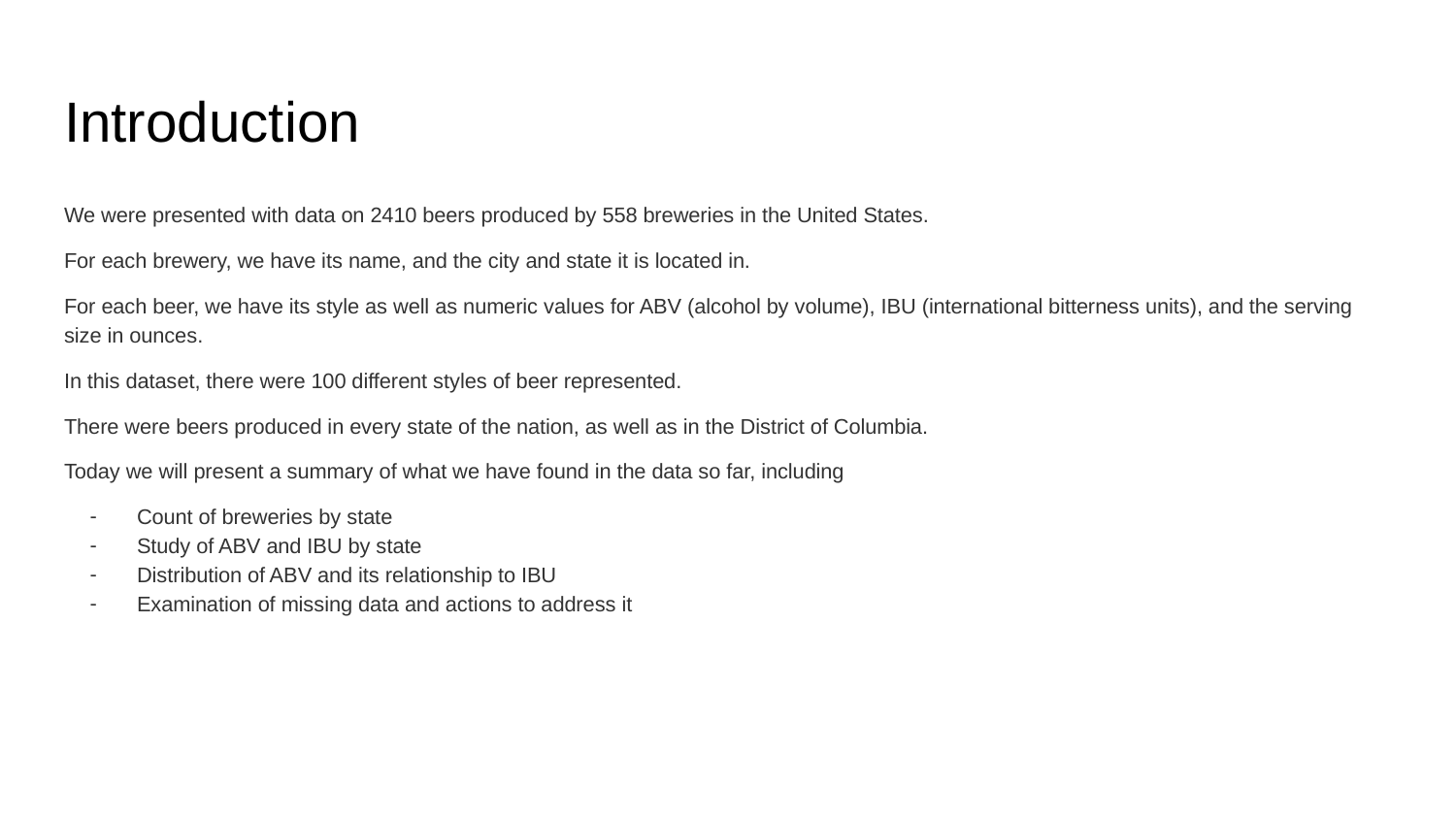

# Introduction
We were presented with data on 2410 beers produced by 558 breweries in the United States.
For each brewery, we have its name, and the city and state it is located in.
For each beer, we have its style as well as numeric values for ABV (alcohol by volume), IBU (international bitterness units), and the serving size in ounces.
In this dataset, there were 100 different styles of beer represented.
There were beers produced in every state of the nation, as well as in the District of Columbia.
Today we will present a summary of what we have found in the data so far, including
Count of breweries by state
Study of ABV and IBU by state
Distribution of ABV and its relationship to IBU
Examination of missing data and actions to address it